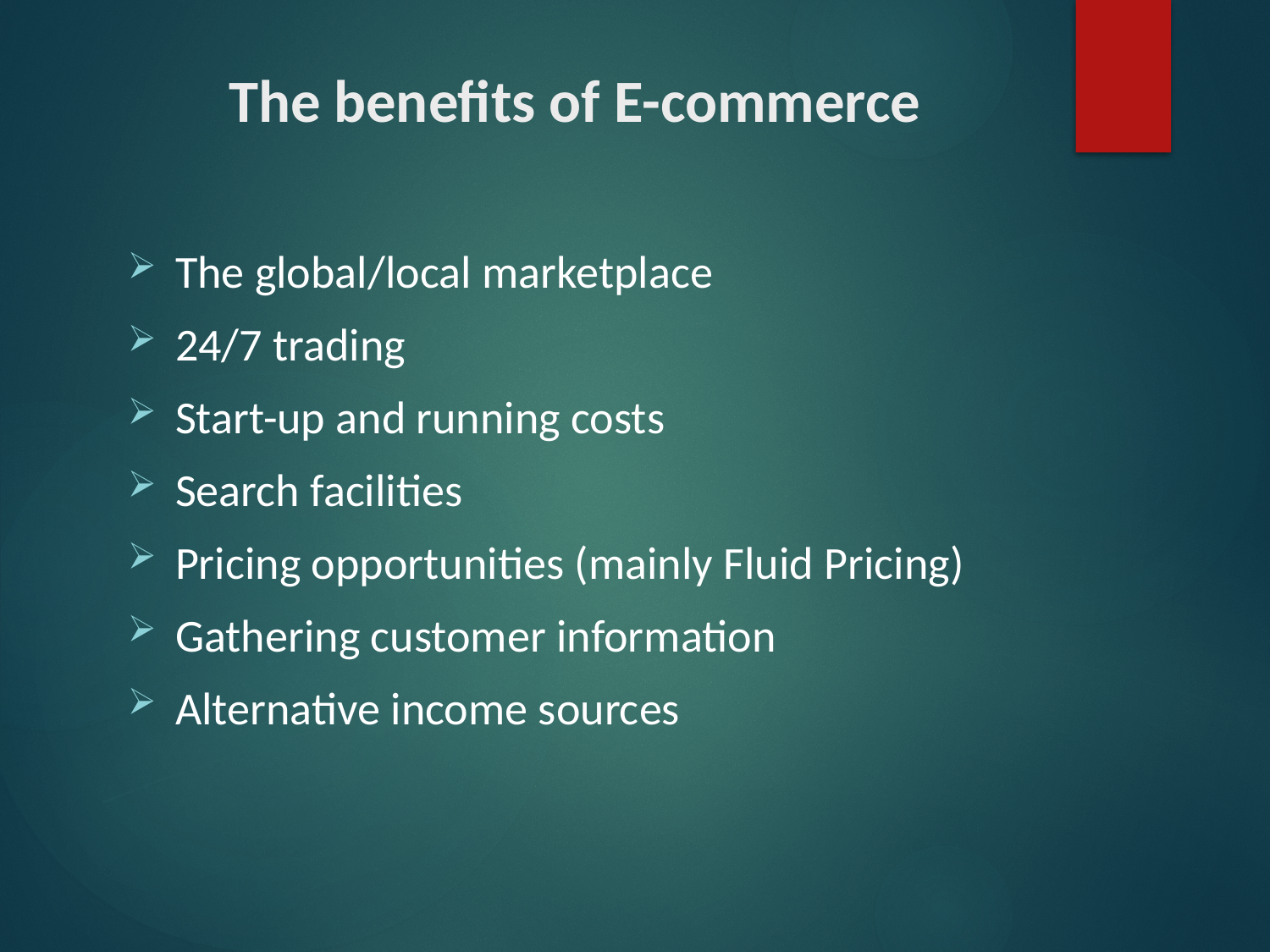

# The benefits of E-commerce
The global/local marketplace
24/7 trading
Start-up and running costs
Search facilities
Pricing opportunities (mainly Fluid Pricing)
Gathering customer information
Alternative income sources